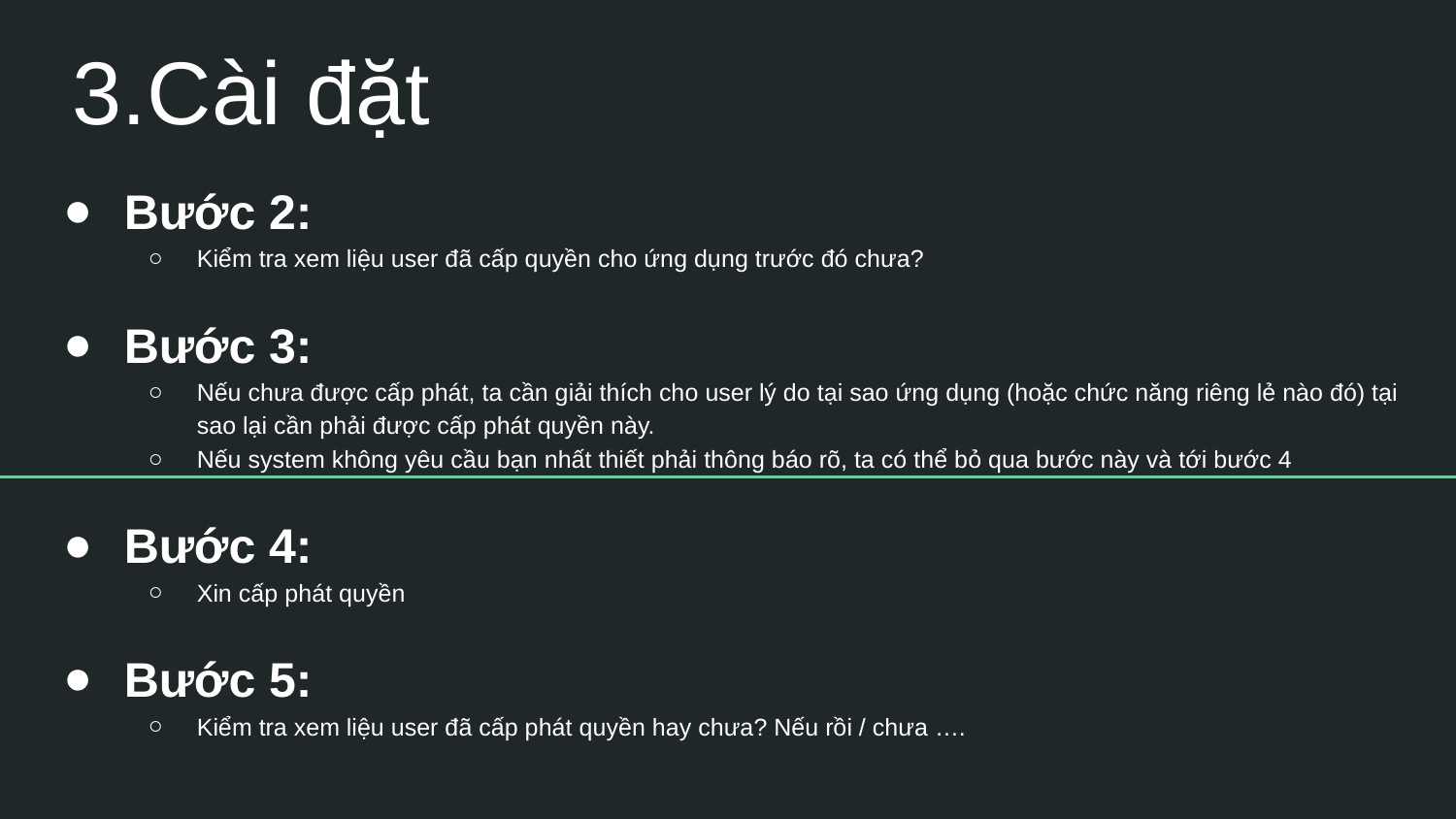

# 3.Cài đặt
Bước 2:
Kiểm tra xem liệu user đã cấp quyền cho ứng dụng trước đó chưa?

Bước 3:
Nếu chưa được cấp phát, ta cần giải thích cho user lý do tại sao ứng dụng (hoặc chức năng riêng lẻ nào đó) tại sao lại cần phải được cấp phát quyền này.
Nếu system không yêu cầu bạn nhất thiết phải thông báo rõ, ta có thể bỏ qua bước này và tới bước 4

Bước 4:
Xin cấp phát quyền

Bước 5:
Kiểm tra xem liệu user đã cấp phát quyền hay chưa? Nếu rồi / chưa ….